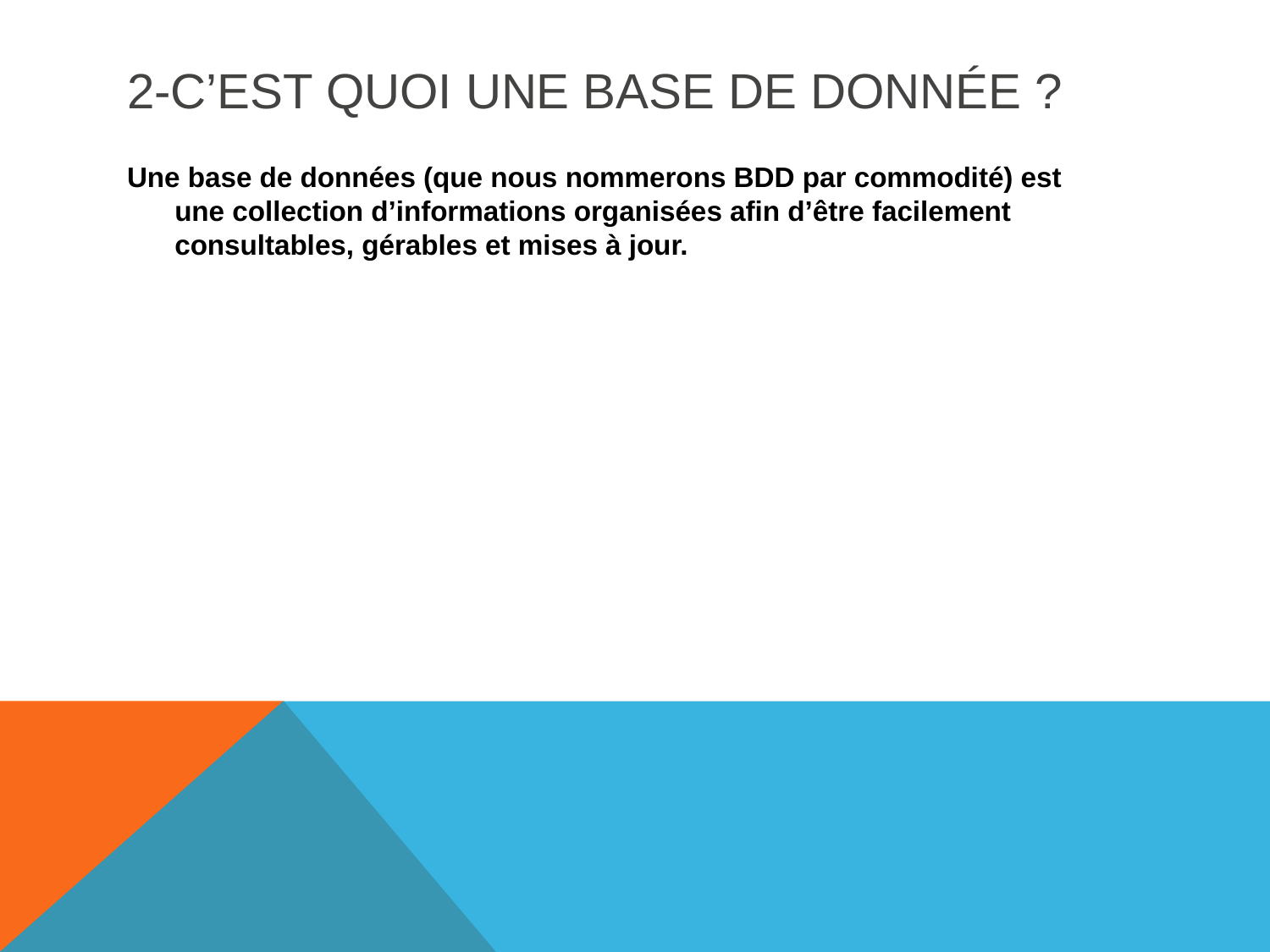

# 2-c’est quoi une base de donnée ?
Une base de données (que nous nommerons BDD par commodité) est une collection d’informations organisées afin d’être facilement consultables, gérables et mises à jour.